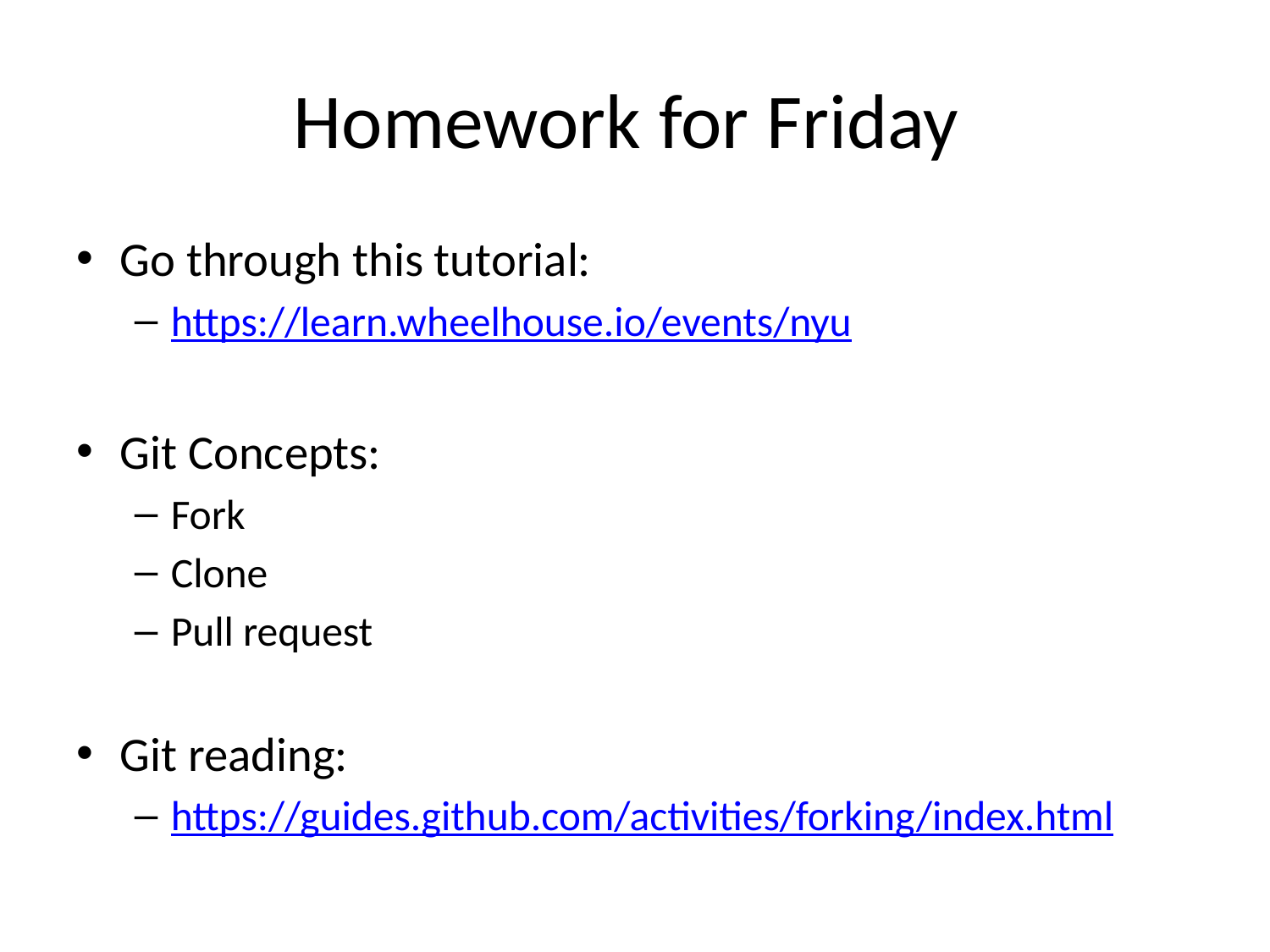

# Homework for Friday
Go through this tutorial:
https://learn.wheelhouse.io/events/nyu

Git Concepts:
Fork
Clone
Pull request

Git reading:
https://guides.github.com/activities/forking/index.html